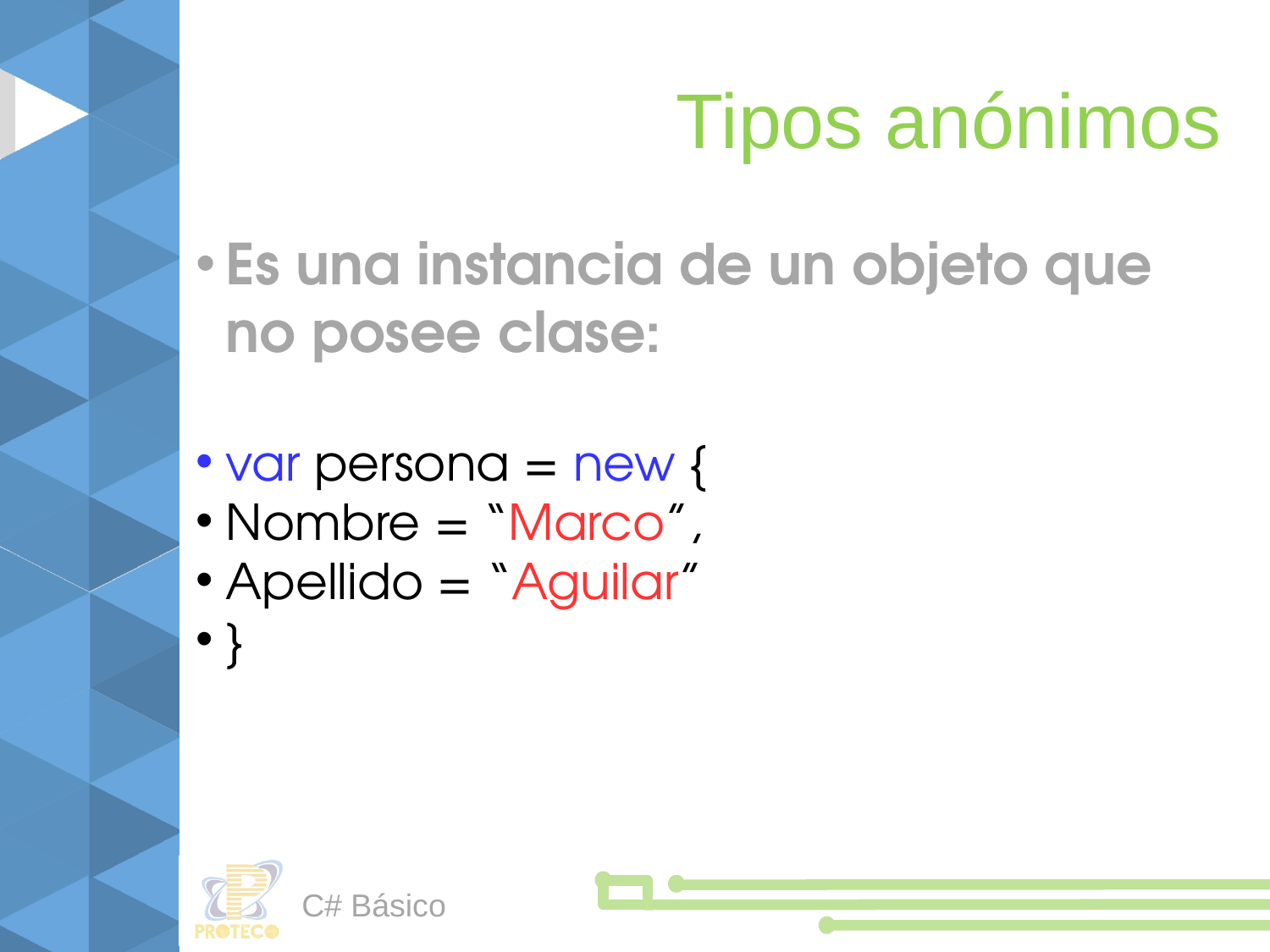

Tipos anónimos
Es una instancia de un objeto que no posee clase:

var persona = new {
Nombre = “Marco”,
Apellido = “Aguilar”
}